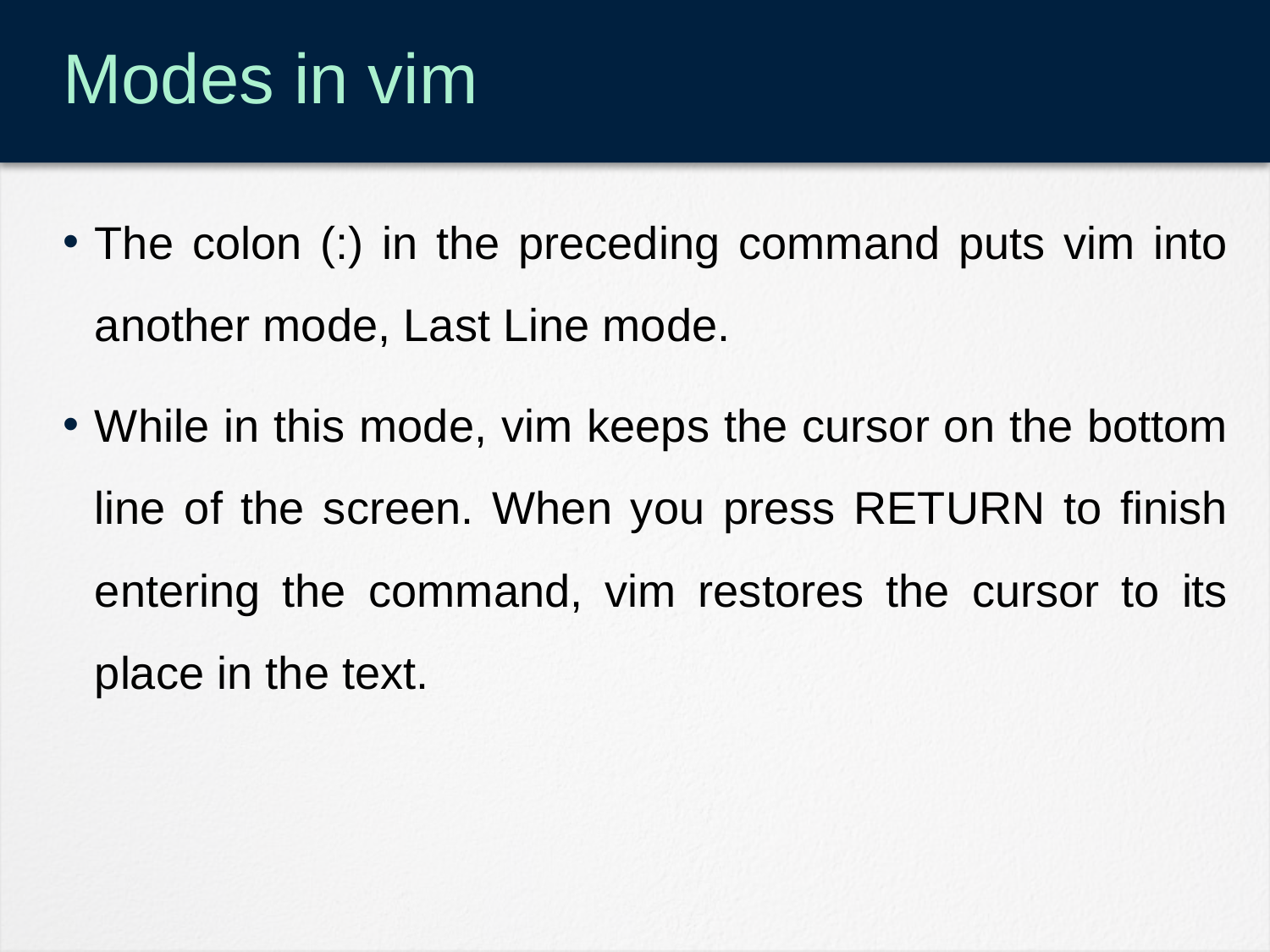

# Modes in vim
The colon (:) in the preceding command puts vim into another mode, Last Line mode.
While in this mode, vim keeps the cursor on the bottom line of the screen. When you press RETURN to finish entering the command, vim restores the cursor to its place in the text.